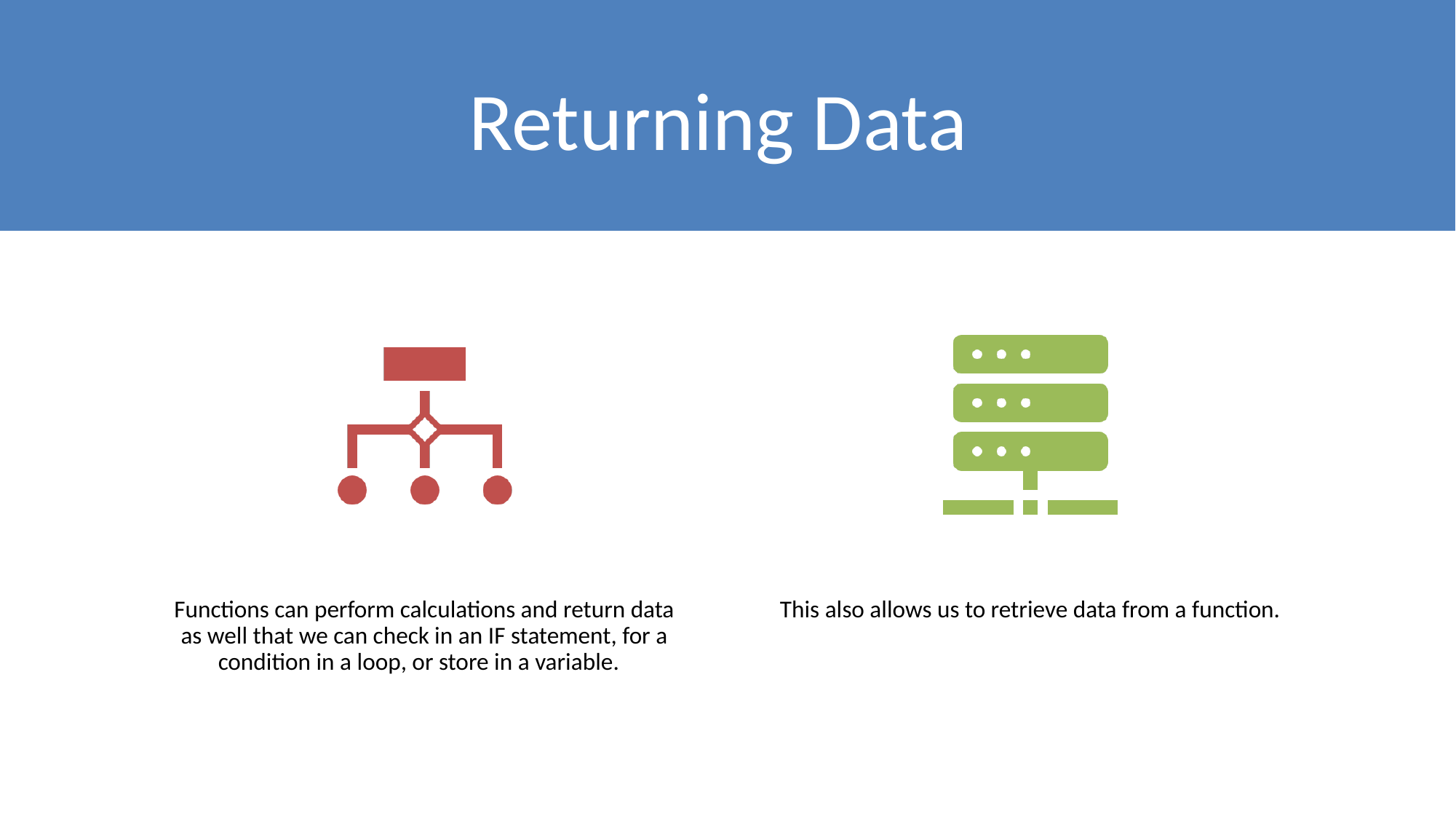

# Returning Data
Functions can perform calculations and return data as well that we can check in an IF statement, for a condition in a loop, or store in a variable.
This also allows us to retrieve data from a function.